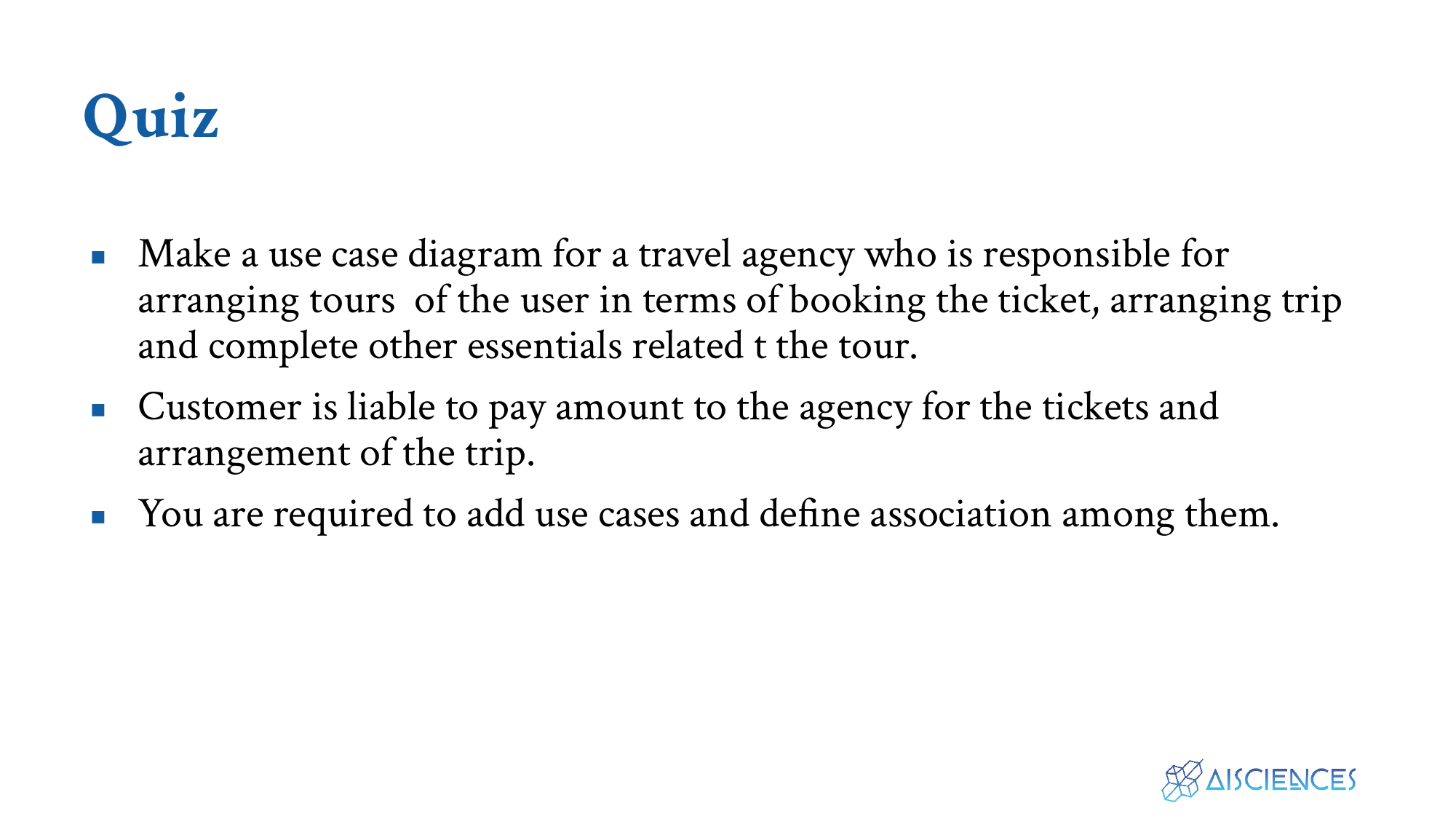

# Quiz
Make a use case diagram for a travel agency who is responsible for arranging tours  of the user in terms of booking the ticket, arranging trip and complete other essentials related t the tour.
Customer is liable to pay amount to the agency for the tickets and arrangement of the trip.
You are required to add use cases and define association among them.